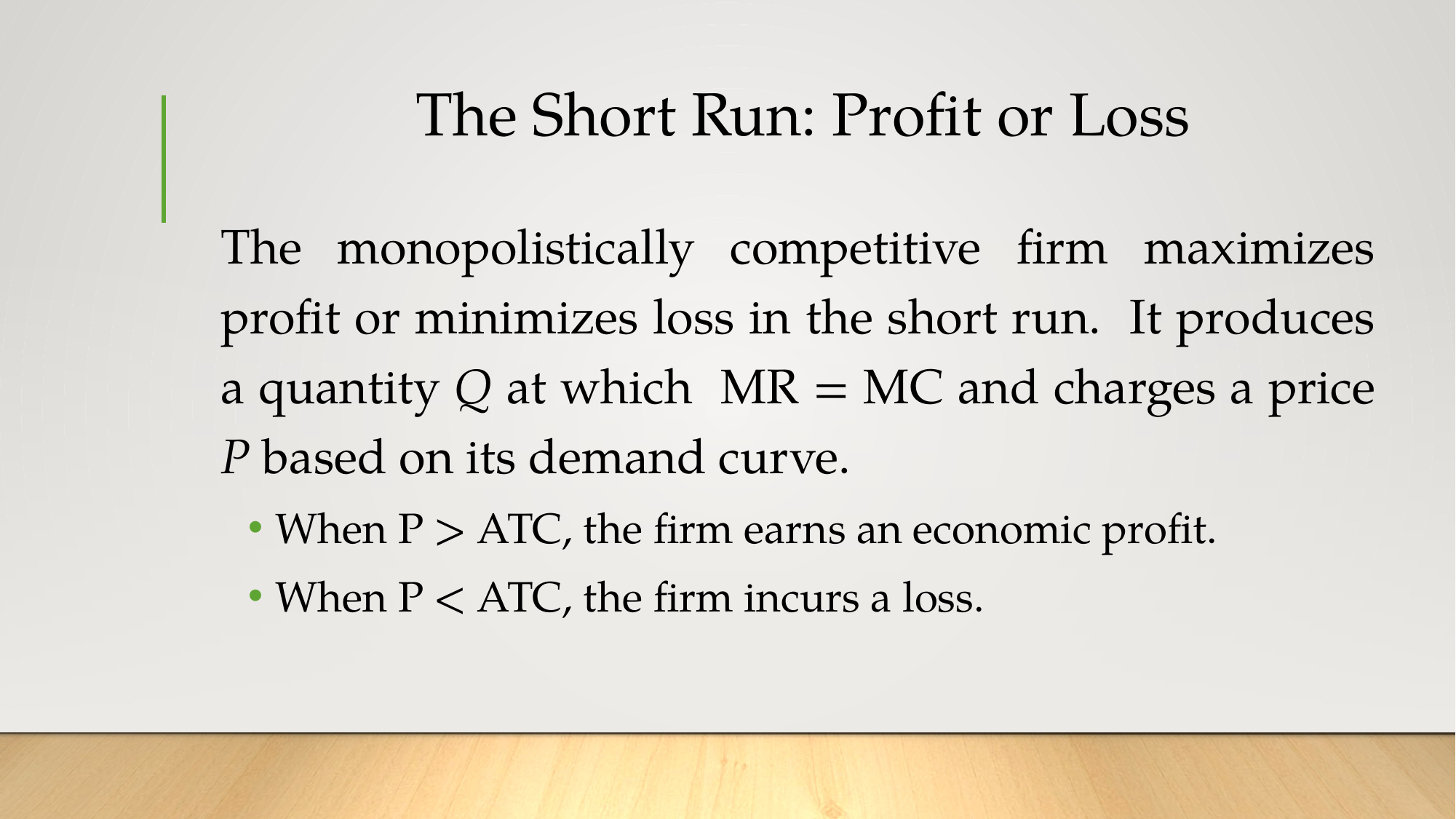

# The Short Run: Profit or Loss
	The monopolistically competitive firm maximizes profit or minimizes loss in the short run.  It produces a quantity Q at which  MR = MC and charges a price P based on its demand curve.
When P > ATC, the firm earns an economic profit.
When P < ATC, the firm incurs a loss.